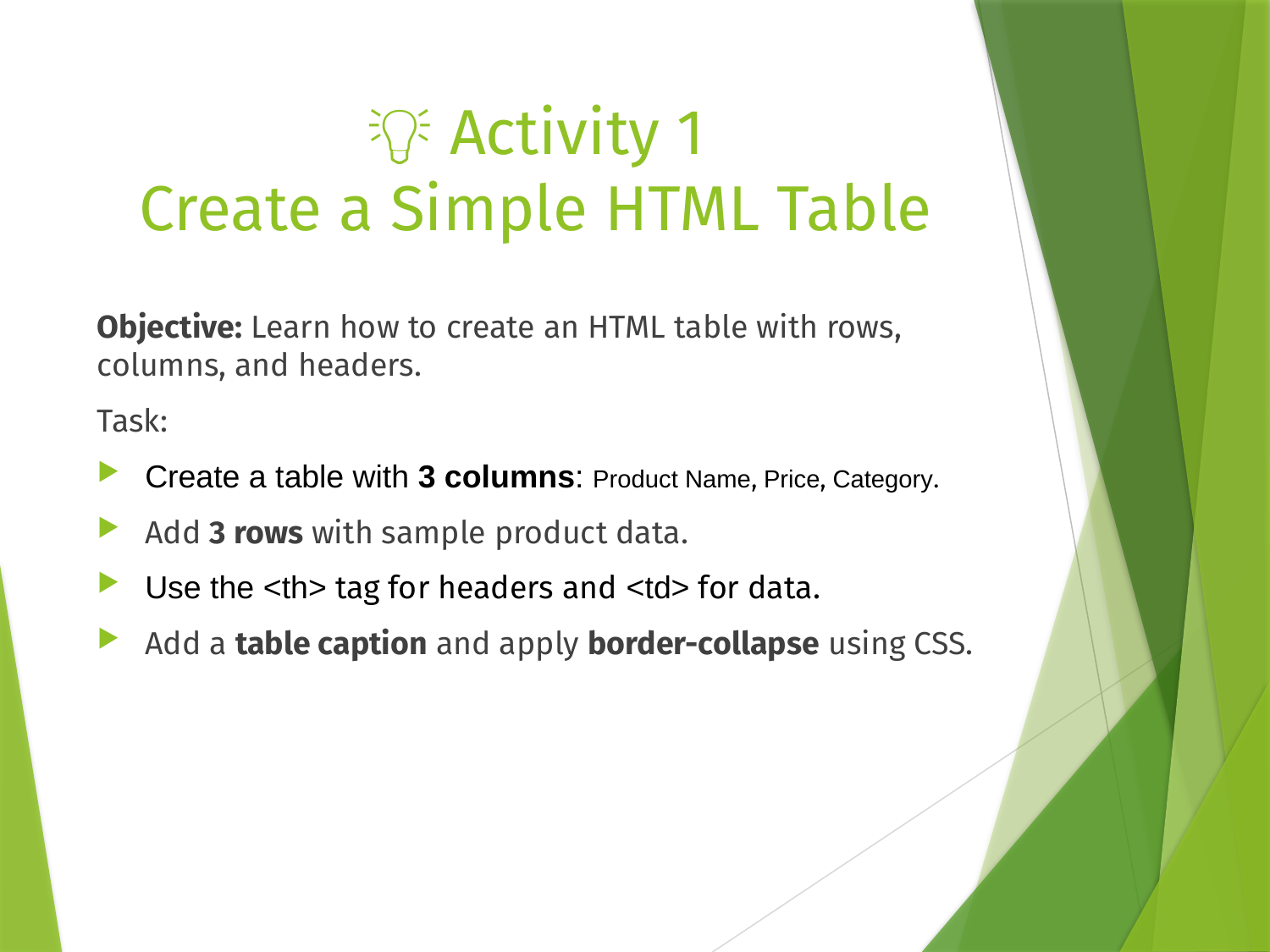

# 💡 Activity 1 Create a Simple HTML Table
Objective: Learn how to create an HTML table with rows, columns, and headers.
Task:
Create a table with 3 columns: Product Name, Price, Category.
Add 3 rows with sample product data.
Use the <th> tag for headers and <td> for data.
Add a table caption and apply border-collapse using CSS.